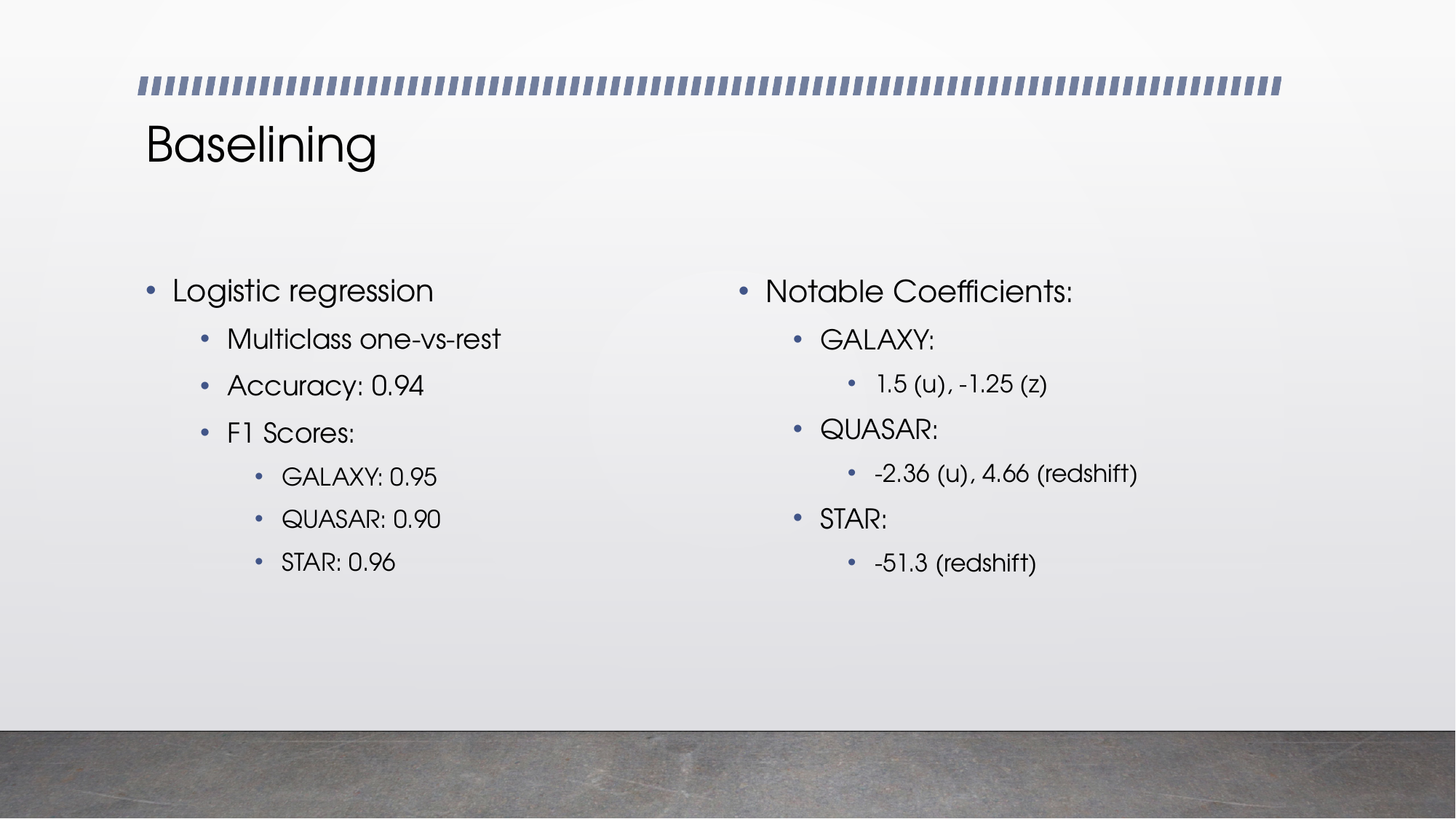

# Baselining
Logistic regression
Multiclass one-vs-rest
Accuracy: 0.94
F1 Scores:
GALAXY: 0.95
QUASAR: 0.90
STAR: 0.96
Notable Coefficients:
GALAXY:
1.5 (u), -1.25 (z)
QUASAR:
-2.36 (u), 4.66 (redshift)
STAR:
-51.3 (redshift)